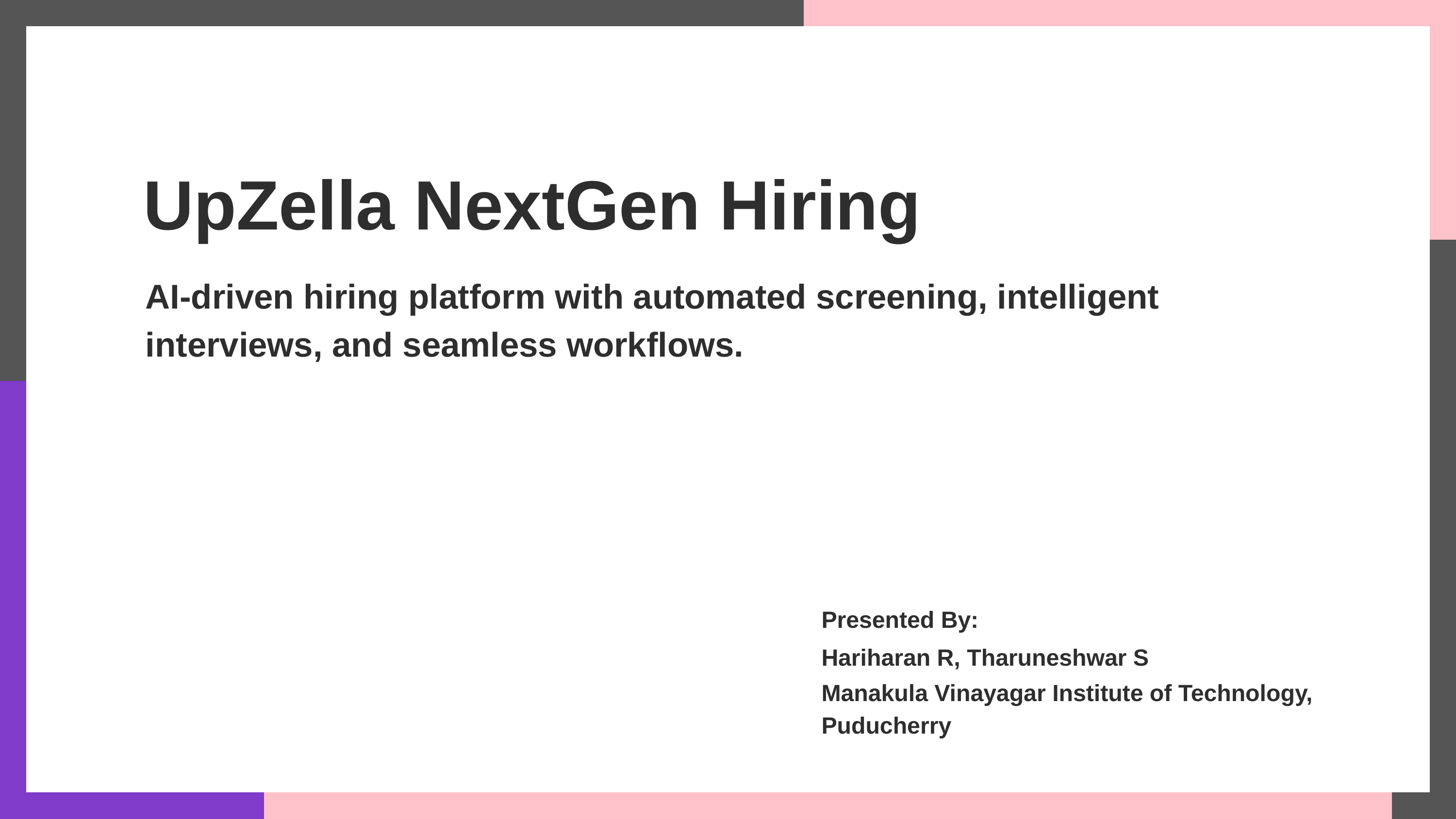

UpZella NextGen Hiring

AI-driven hiring platform with automated screening, intelligent interviews, and seamless workflows.

Presented By:
Hariharan R, Tharuneshwar S
Manakula Vinayagar Institute of Technology, Puducherry